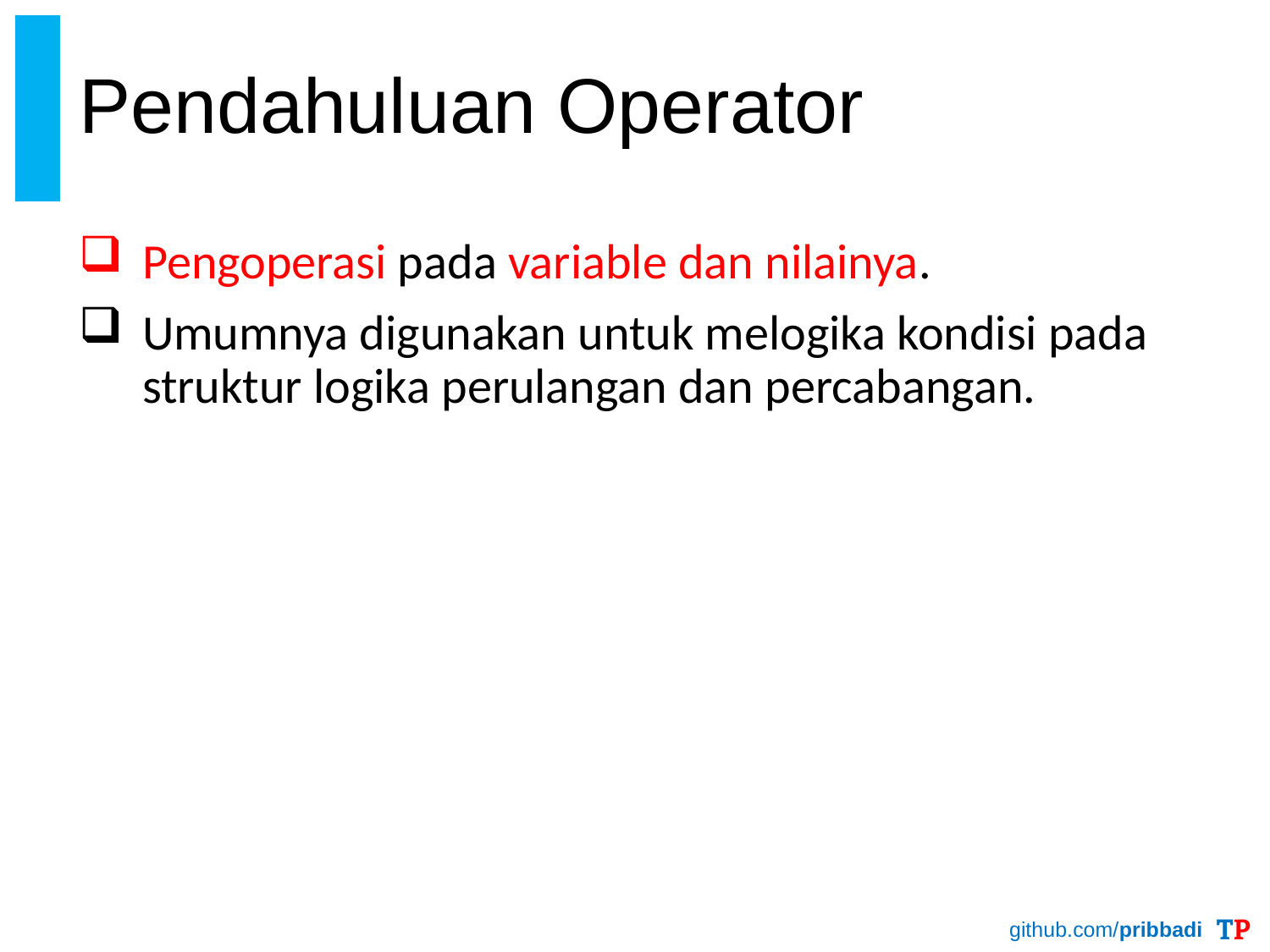

# Pendahuluan Operator
Pengoperasi pada variable dan nilainya.
Umumnya digunakan untuk melogika kondisi pada struktur logika perulangan dan percabangan.